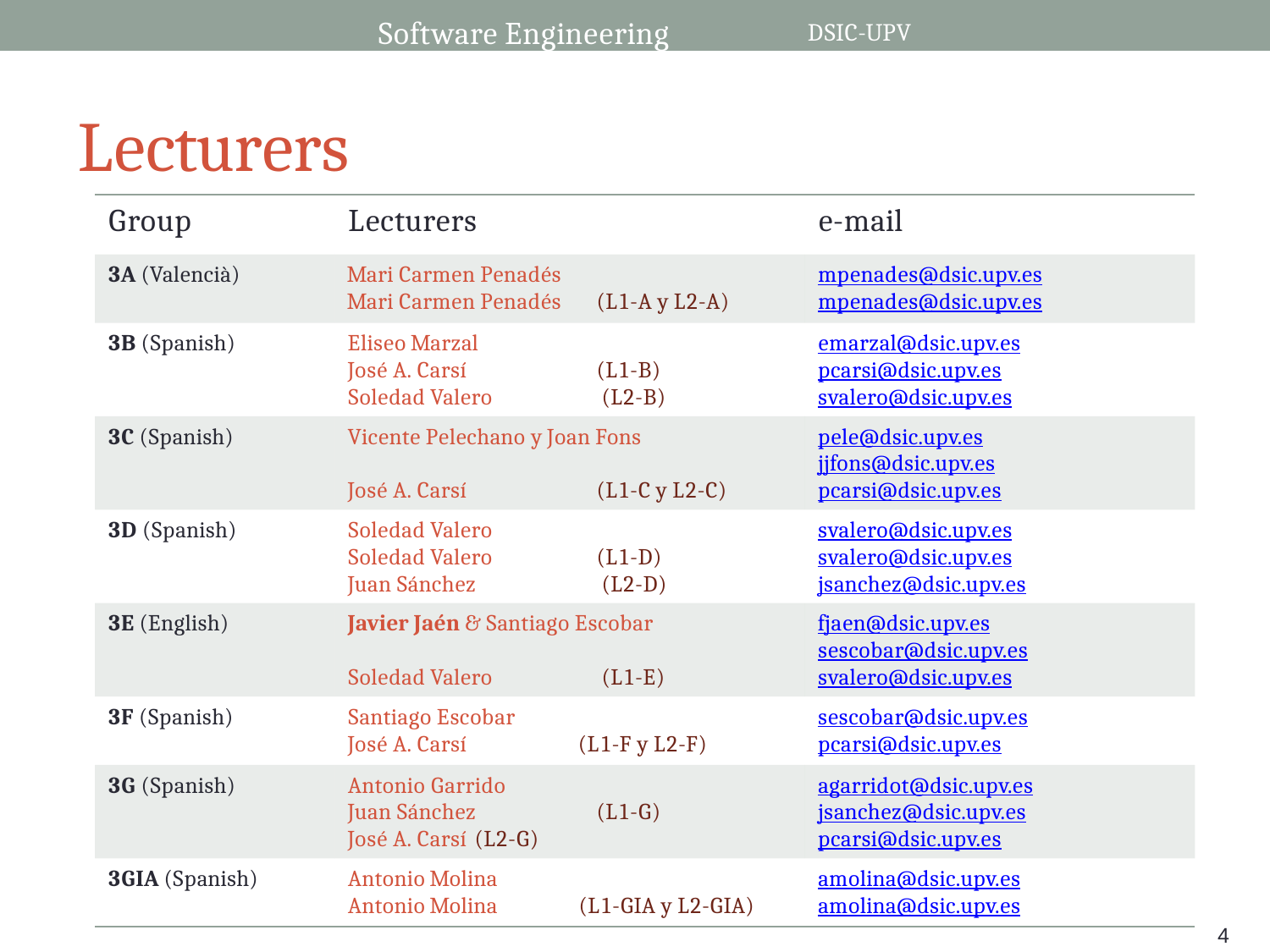

Software Engineering
DSIC-UPV
# Lecturers
| Group | Lecturers | e-mail |
| --- | --- | --- |
| 3A (Valencià) | Mari Carmen Penadés Mari Carmen Penadés (L1-A y L2-A) | mpenades@dsic.upv.es mpenades@dsic.upv.es |
| 3B (Spanish) | Eliseo Marzal José A. Carsí (L1-B) Soledad Valero (L2-B) | emarzal@dsic.upv.es pcarsi@dsic.upv.es svalero@dsic.upv.es |
| 3C (Spanish) | Vicente Pelechano y Joan Fons José A. Carsí (L1-C y L2-C) | pele@dsic.upv.es jjfons@dsic.upv.es pcarsi@dsic.upv.es |
| 3D (Spanish) | Soledad Valero Soledad Valero (L1-D) Juan Sánchez (L2-D) | svalero@dsic.upv.es svalero@dsic.upv.es jsanchez@dsic.upv.es |
| 3E (English) | Javier Jaén & Santiago Escobar Soledad Valero (L1-E) | fjaen@dsic.upv.es sescobar@dsic.upv.es svalero@dsic.upv.es |
| 3F (Spanish) | Santiago Escobar José A. Carsí (L1-F y L2-F) | sescobar@dsic.upv.es pcarsi@dsic.upv.es |
| 3G (Spanish) | Antonio Garrido Juan Sánchez (L1-G) José A. Carsí (L2-G) | agarridot@dsic.upv.es jsanchez@dsic.upv.es pcarsi@dsic.upv.es |
| 3GIA (Spanish) | Antonio Molina Antonio Molina (L1-GIA y L2-GIA) | amolina@dsic.upv.es amolina@dsic.upv.es |
4